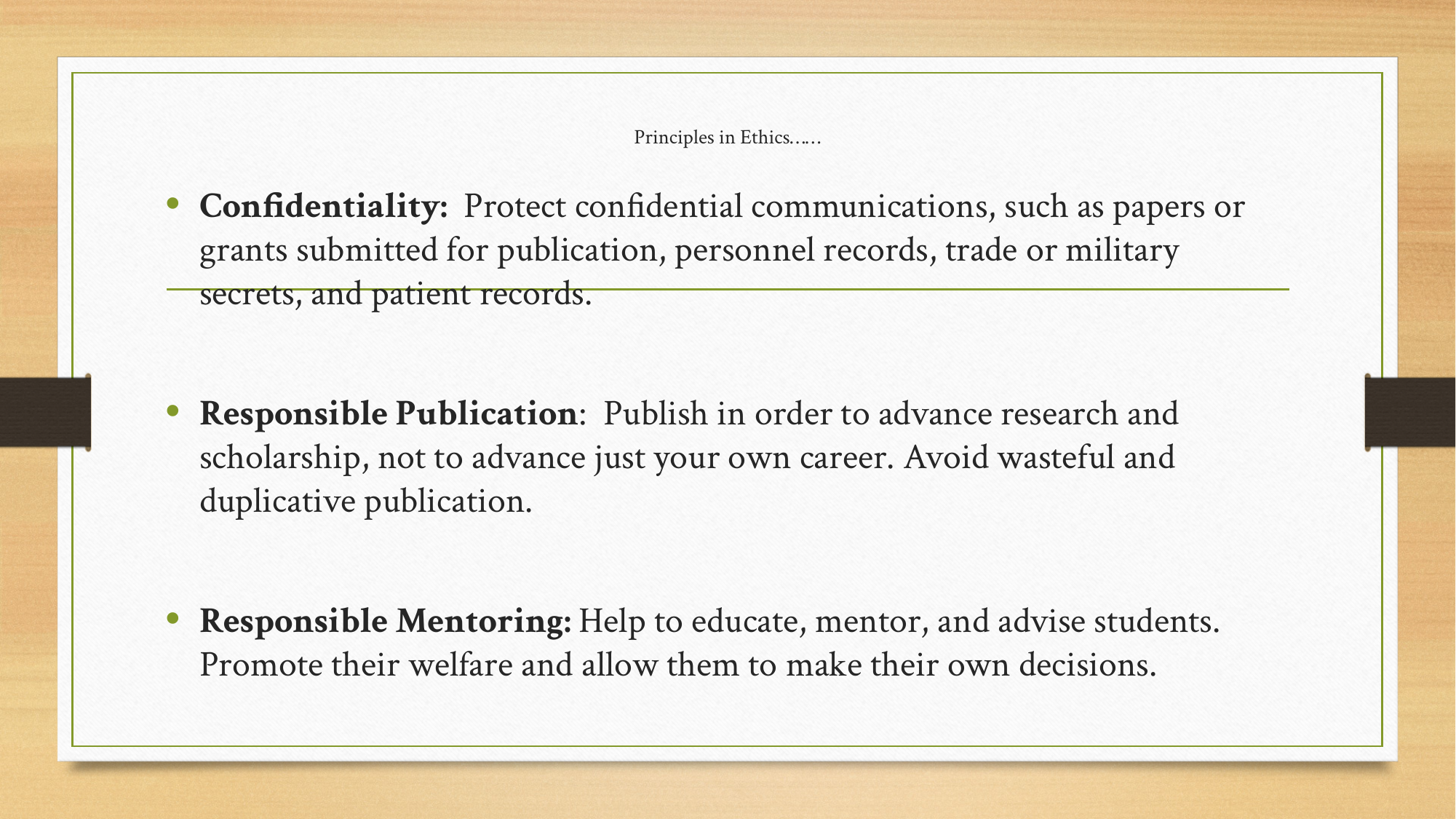

# Principles in Ethics……
Confidentiality:  Protect confidential communications, such as papers or grants submitted for publication, personnel records, trade or military secrets, and patient records.

Responsible Publication:  Publish in order to advance research and scholarship, not to advance just your own career. Avoid wasteful and duplicative publication.

Responsible Mentoring: Help to educate, mentor, and advise students. Promote their welfare and allow them to make their own decisions.